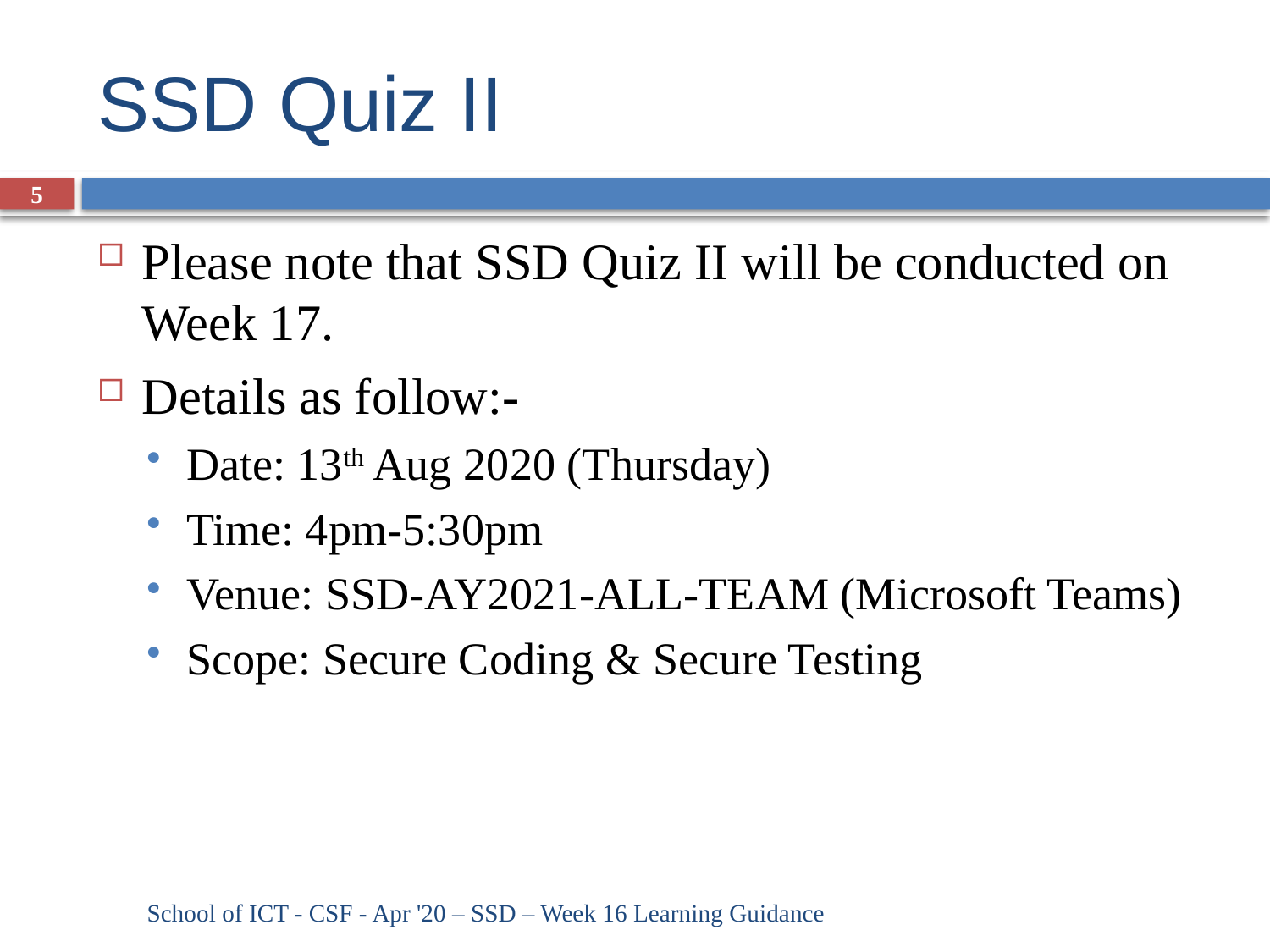

# SSD Quiz II
5
Please note that SSD Quiz II will be conducted on Week 17.
Details as follow:-
Date: 13th Aug 2020 (Thursday)
Time: 4pm-5:30pm
Venue: SSD-AY2021-ALL-TEAM (Microsoft Teams)
Scope: Secure Coding & Secure Testing

School of ICT - CSF - Apr '20 – SSD – Week 16 Learning Guidance